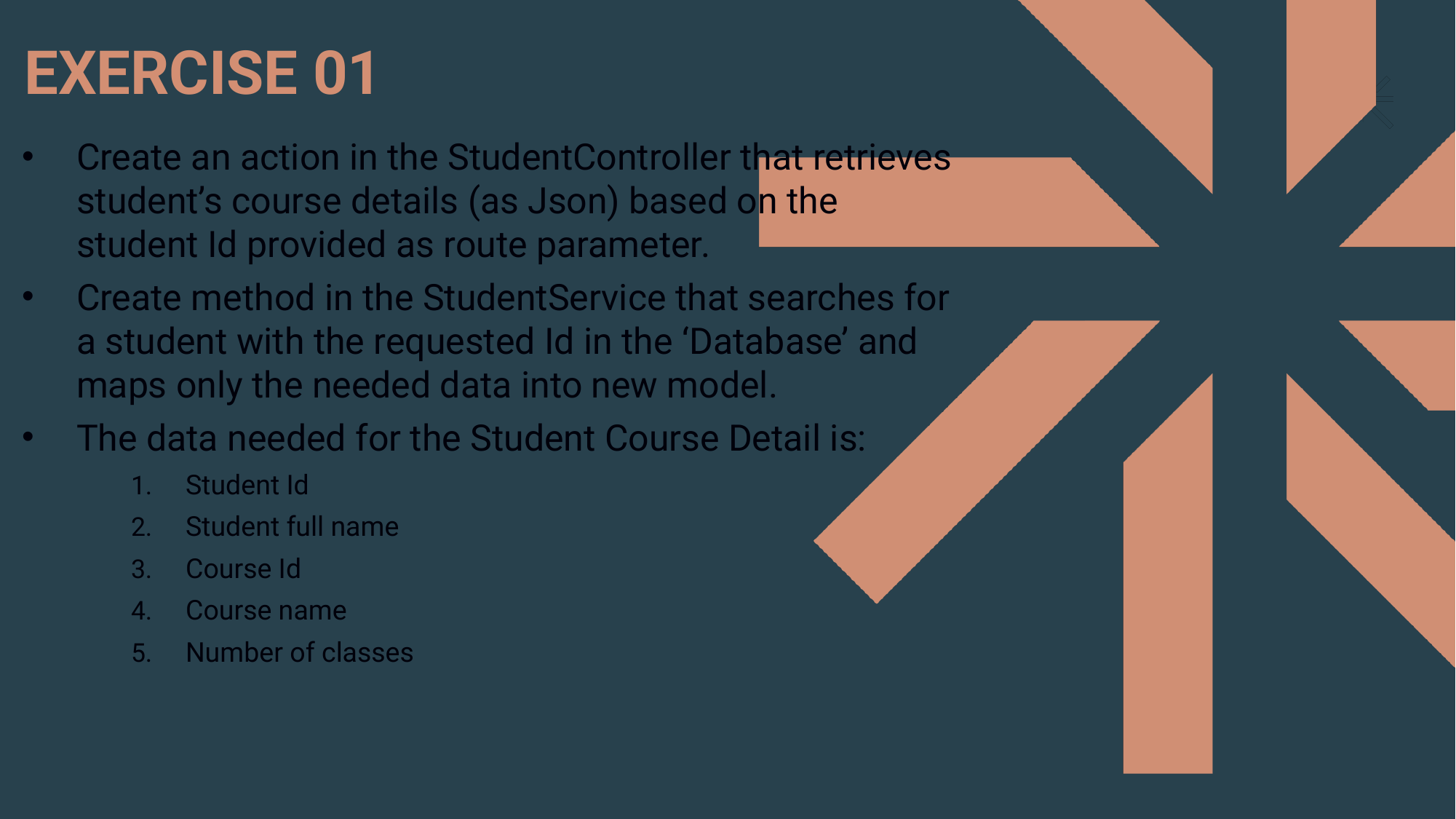

EXERCISE 01
Create an action in the StudentController that retrieves student’s course details (as Json) based on the student Id provided as route parameter.
Create method in the StudentService that searches for a student with the requested Id in the ‘Database’ and maps only the needed data into new model.
The data needed for the Student Course Detail is:
Student Id
Student full name
Course Id
Course name
Number of classes